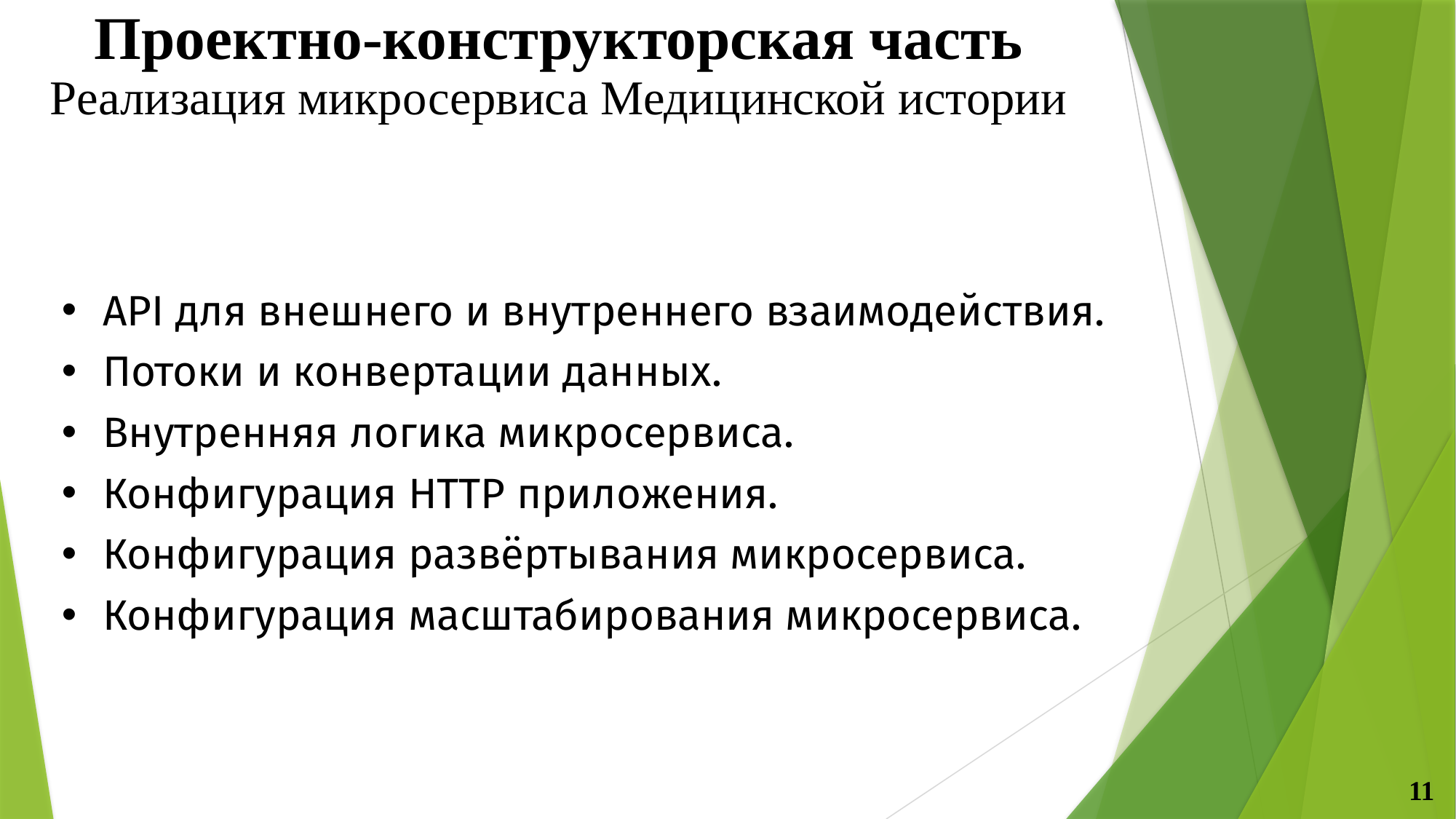

Проектно-конструкторская часть
Реализация микросервиса Медицинской истории

API для внешнего и внутреннего взаимодействия.
Потоки и конвертации данных.
Внутренняя логика микросервиса.
Конфигурация HTTP приложения.
Конфигурация развёртывания микросервиса.
Конфигурация масштабирования микросервиса.

11